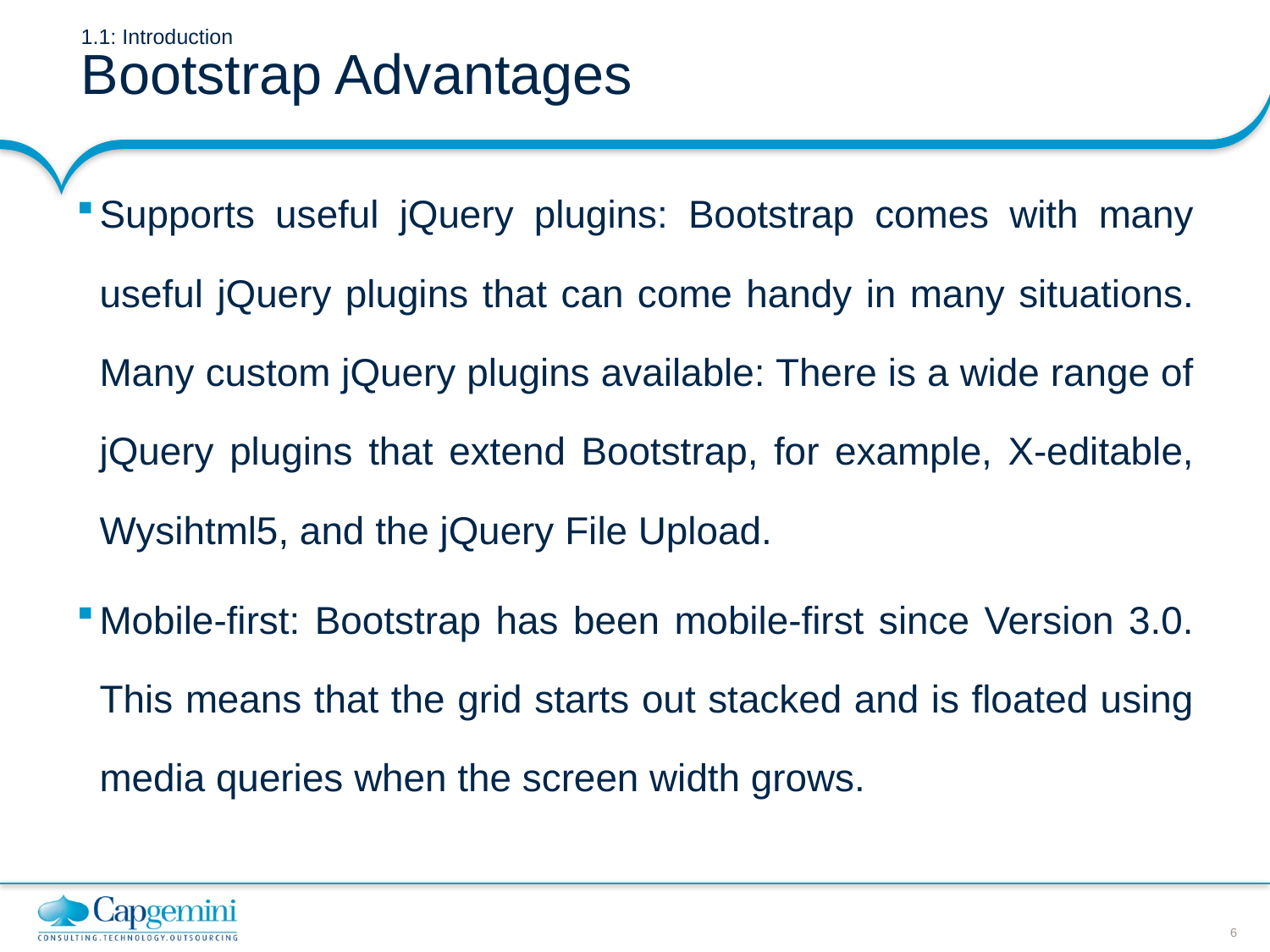

# 1.1: Introduction Bootstrap Advantages
Supports useful jQuery plugins: Bootstrap comes with many useful jQuery plugins that can come handy in many situations. Many custom jQuery plugins available: There is a wide range of jQuery plugins that extend Bootstrap, for example, X-editable, Wysihtml5, and the jQuery File Upload.
Mobile-first: Bootstrap has been mobile-first since Version 3.0. This means that the grid starts out stacked and is floated using media queries when the screen width grows.